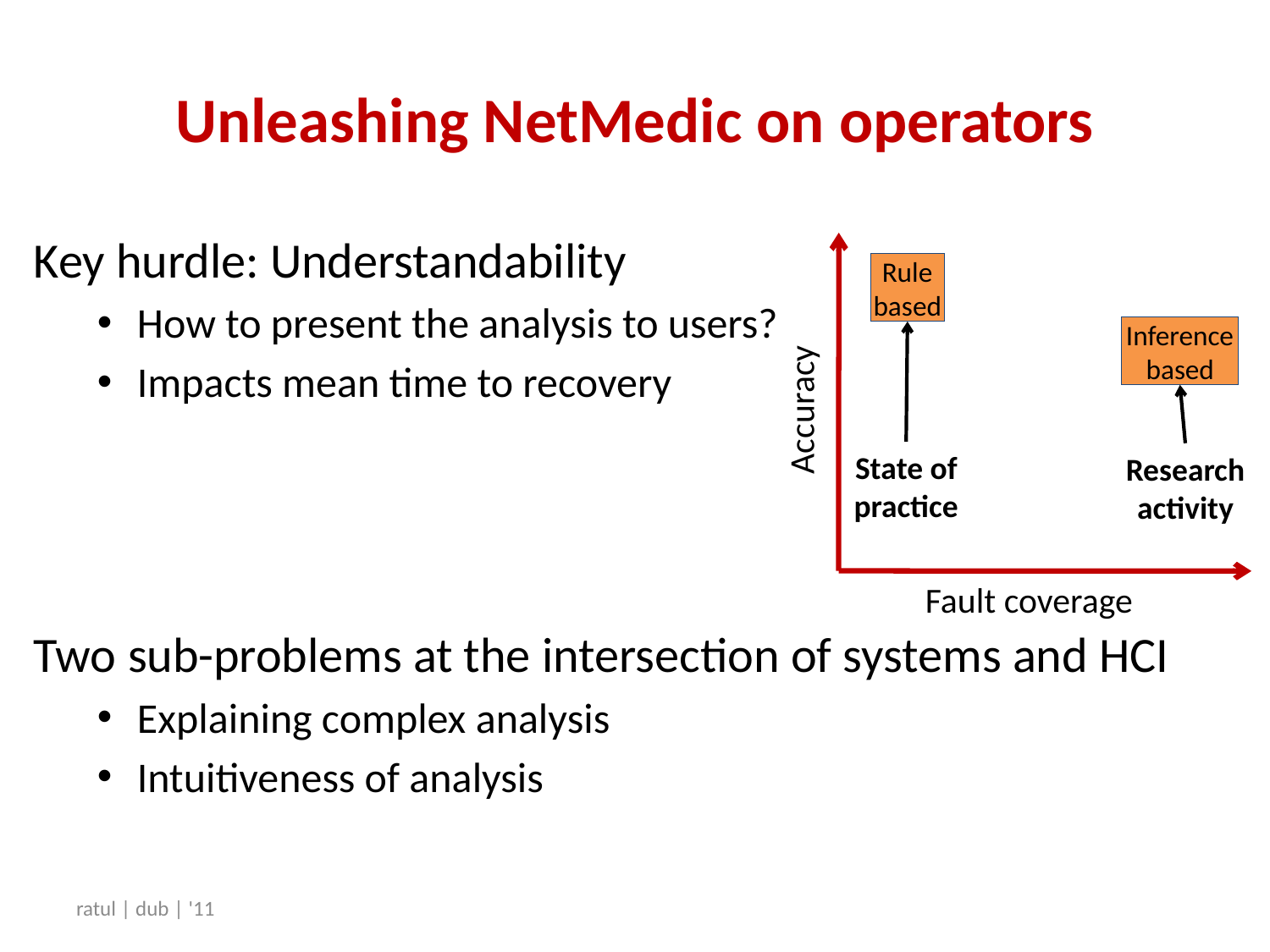

# Unleashing NetMedic on operators
Key hurdle: Understandability
How to present the analysis to users?
Impacts mean time to recovery

Two sub-problems at the intersection of systems and HCI
Explaining complex analysis
Intuitiveness of analysis

Rule based
Inference based
Accuracy
State of practice
Research activity
Fault coverage
ratul | dub | '11